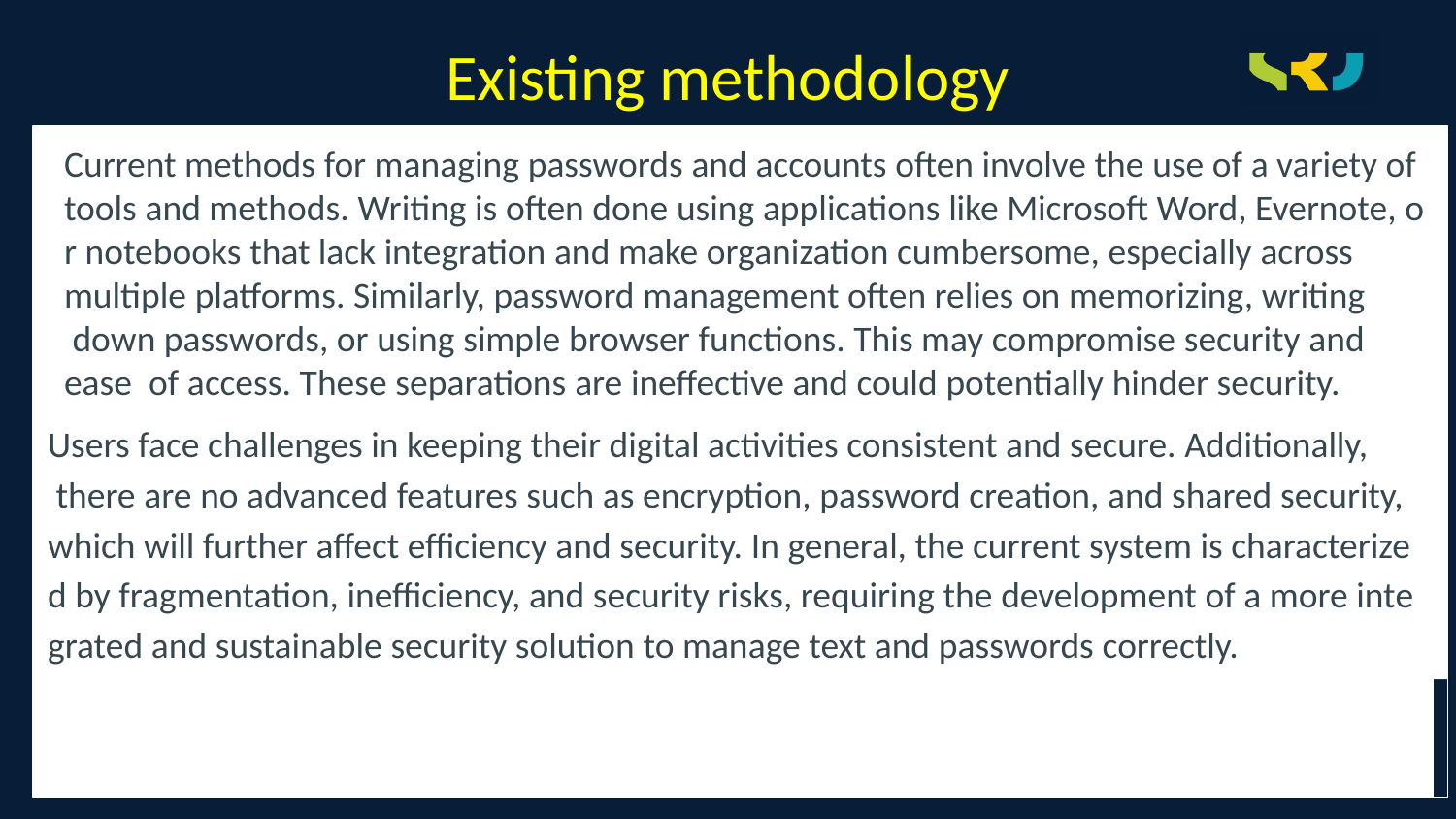

# Existing methodology
Current methods for managing passwords and accounts often involve the use of a variety of tools and methods. Writing is often done using applications like Microsoft Word, Evernote, or notebooks that lack integration and make organization cumbersome, especially across   multiple platforms. Similarly, password management often relies on memorizing, writing     down passwords, or using simple browser functions. This may compromise security and       ease  of access. These separations are ineffective and could potentially hinder security.

Users face challenges in keeping their digital activities consistent and secure. Additionally,    there are no advanced features such as encryption, password creation, and shared security, which will further affect efficiency and security. In general, the current system is characterized by fragmentation, inefficiency, and security risks, requiring the development of a more integrated and sustainable security solution to manage text and passwords correctly.